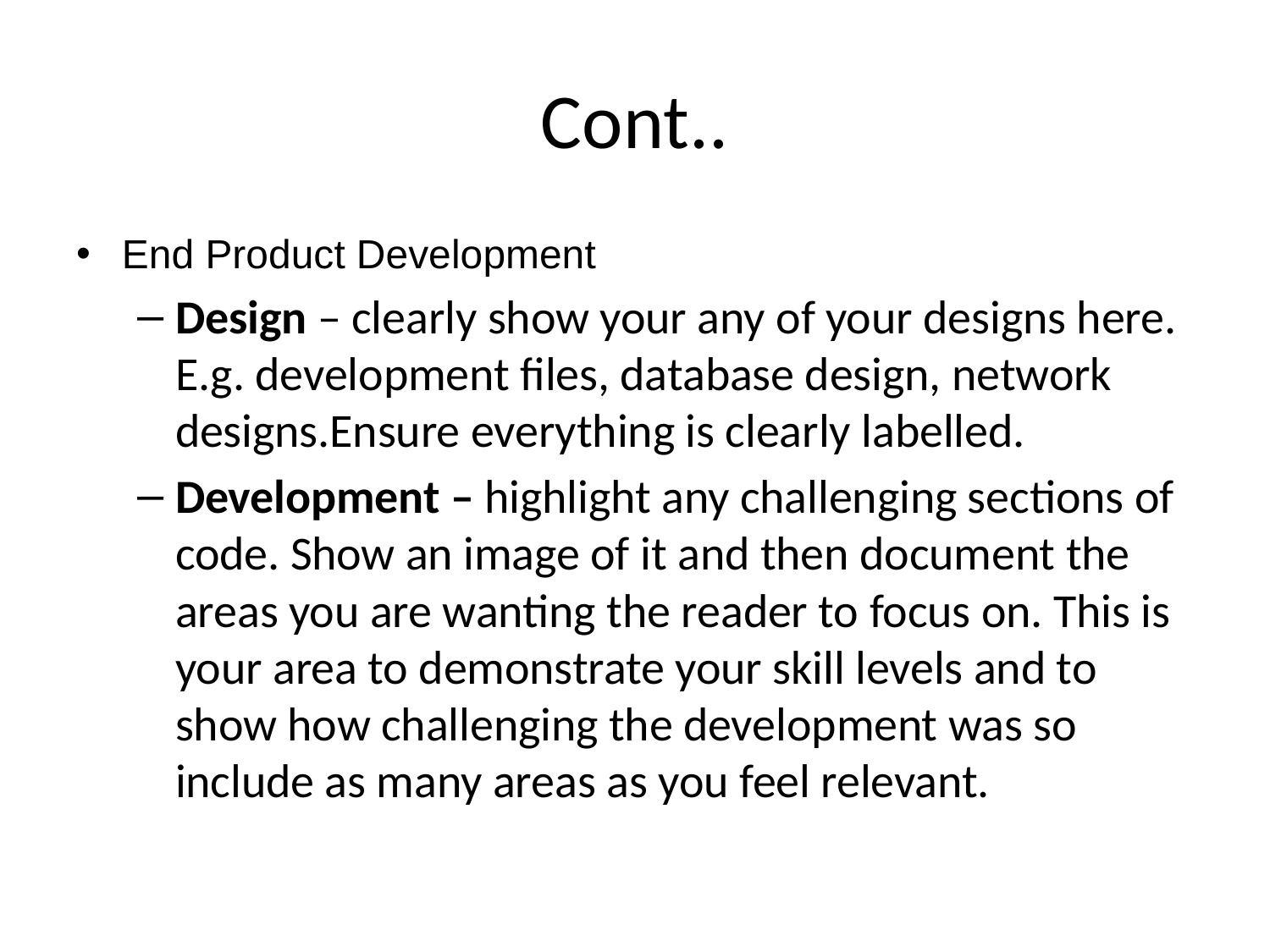

# Cont..
End Product Development
Design – clearly show your any of your designs here. E.g. development files, database design, network designs.Ensure everything is clearly labelled.
Development – highlight any challenging sections of code. Show an image of it and then document the areas you are wanting the reader to focus on. This is your area to demonstrate your skill levels and to show how challenging the development was so include as many areas as you feel relevant.